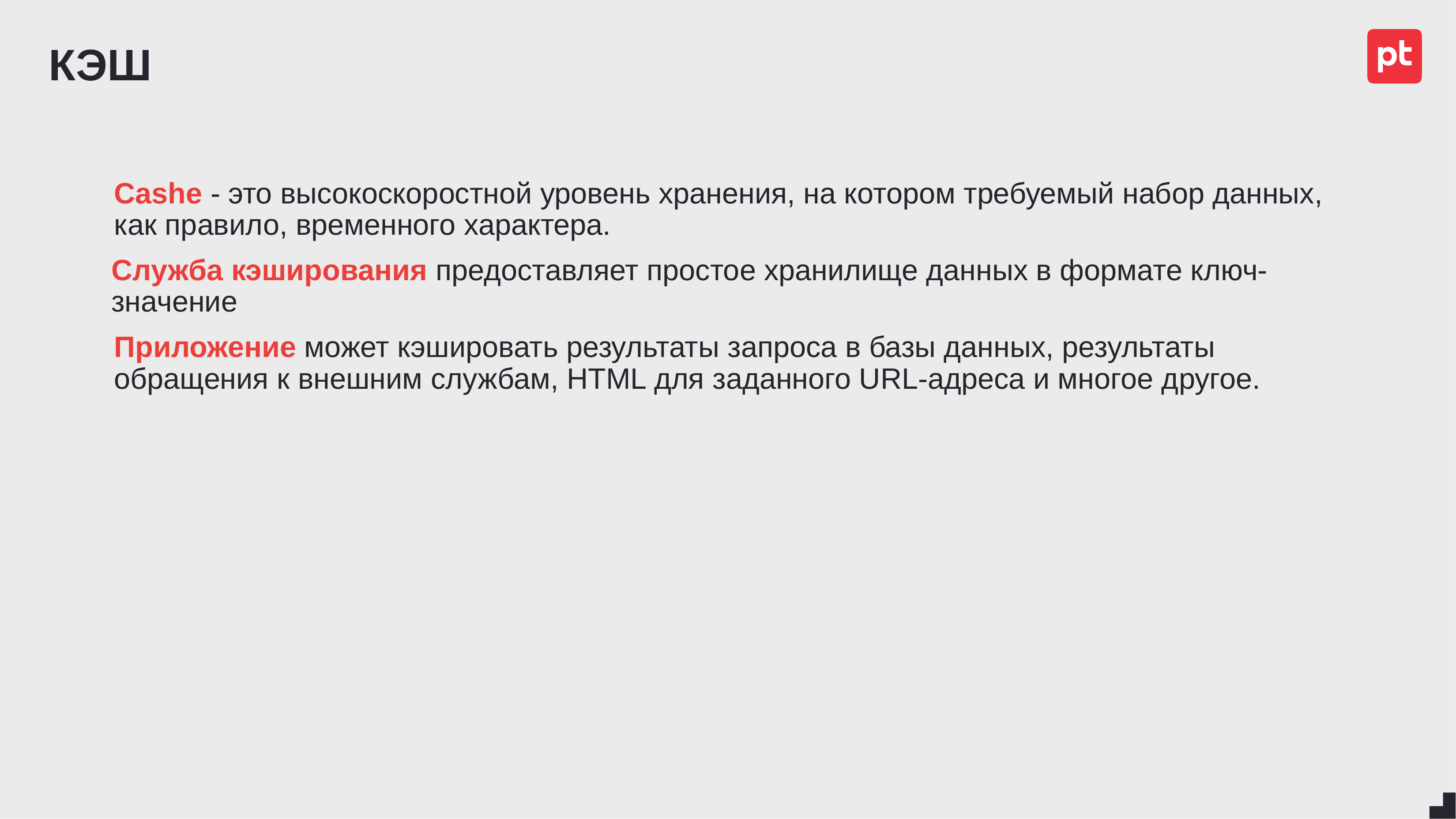

# КЭШ
Cashe - это высокоскоростной уровень хранения, на котором требуемый набор данных, как правило, временного характера.
Служба кэширования предоставляет простое хранилище данных в формате ключ-значение
Приложение может кэшировать результаты запроса в базы данных, результаты обращения к внешним службам, HTML для заданного URL-адреса и многое другое.